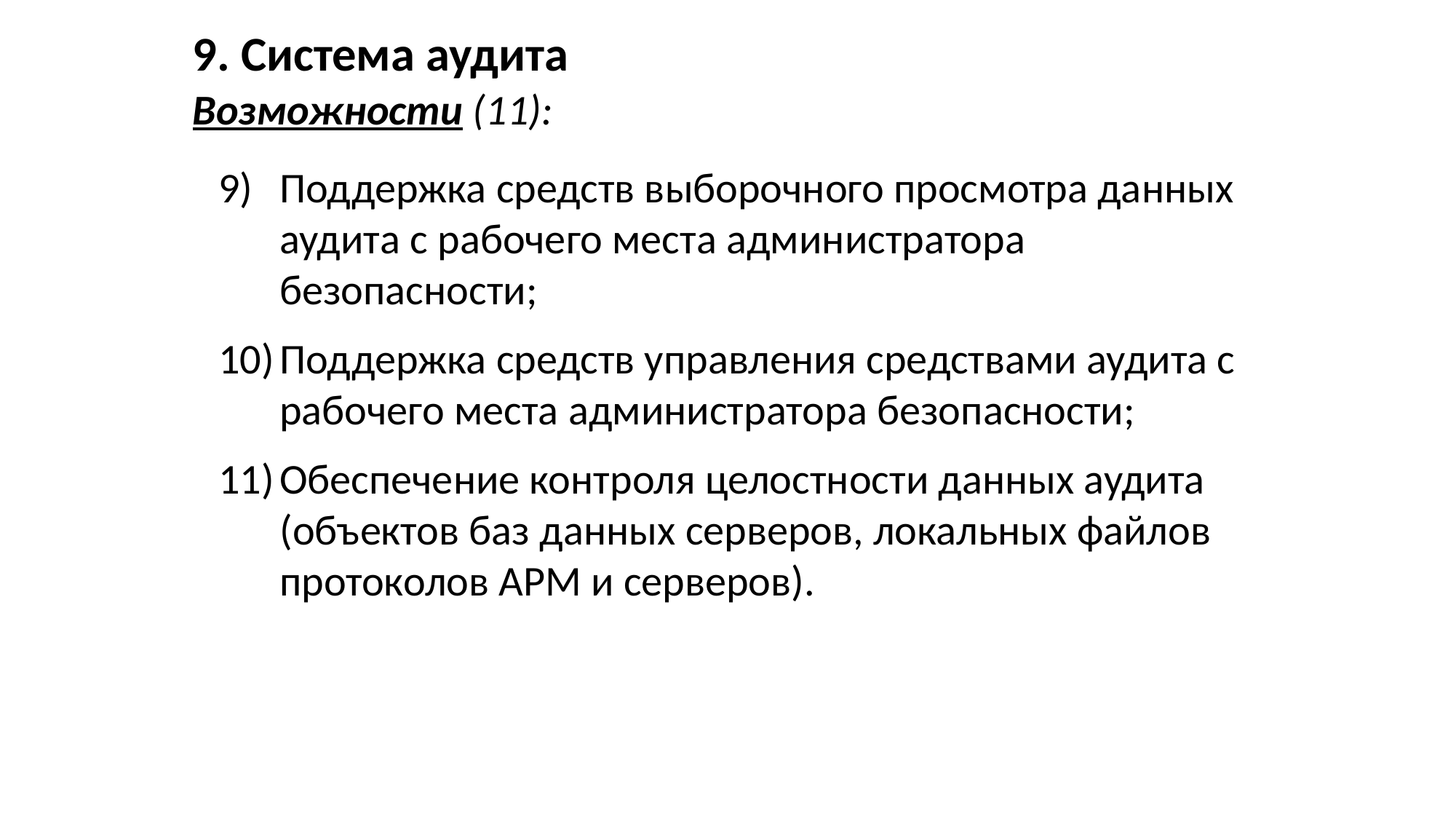

9. Система аудита
Возможности (11):

Поддержка средств выборочного просмотра данных аудита с рабочего места администратора безопасности;
Поддержка средств управления средствами аудита с рабочего места администратора безопасности;
Обеспечение контроля целостности данных аудита (объектов баз данных серверов, локальных файлов протоколов АРМ и серверов).